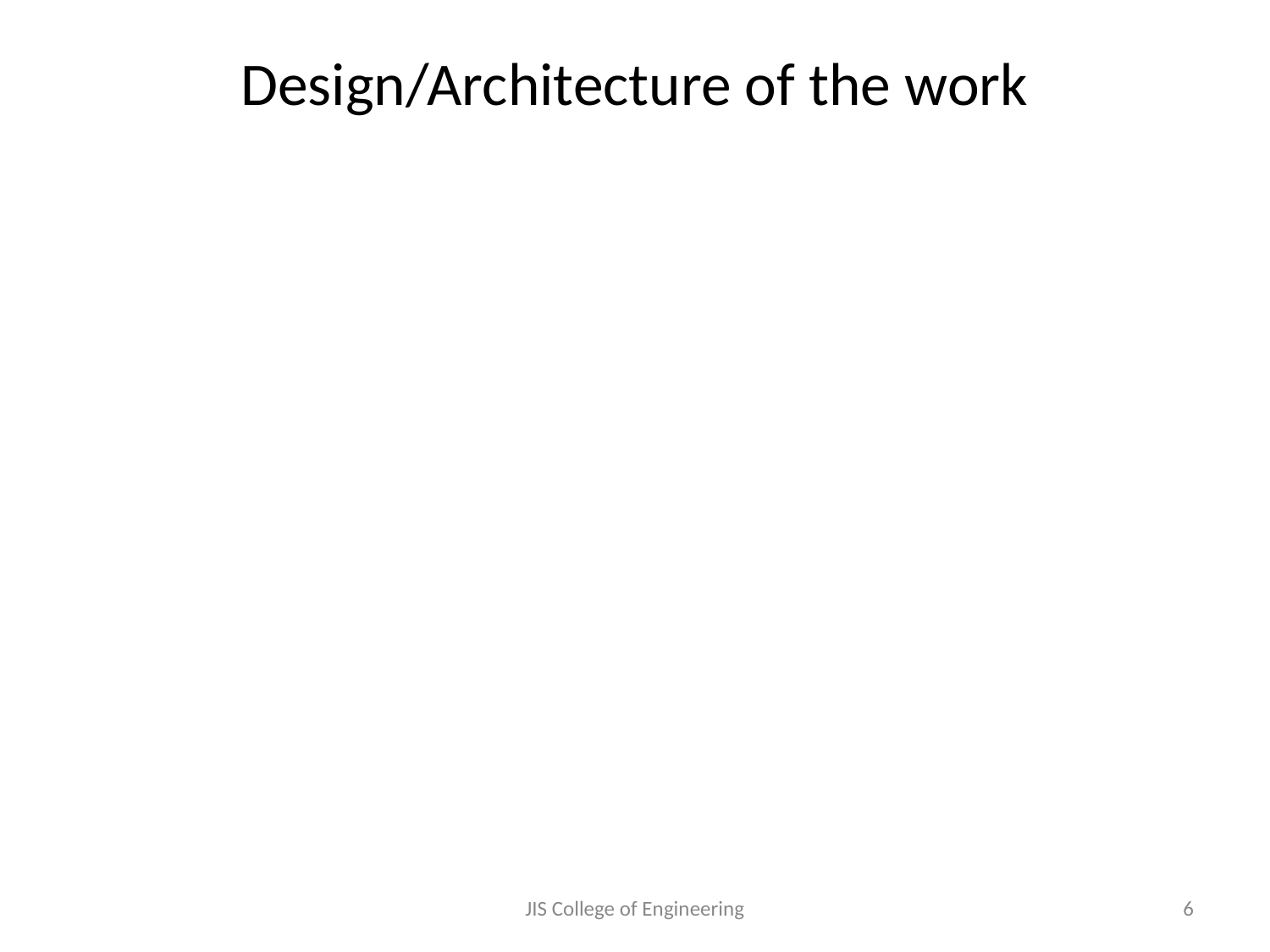

# Design/Architecture of the work

JIS College of Engineering
6